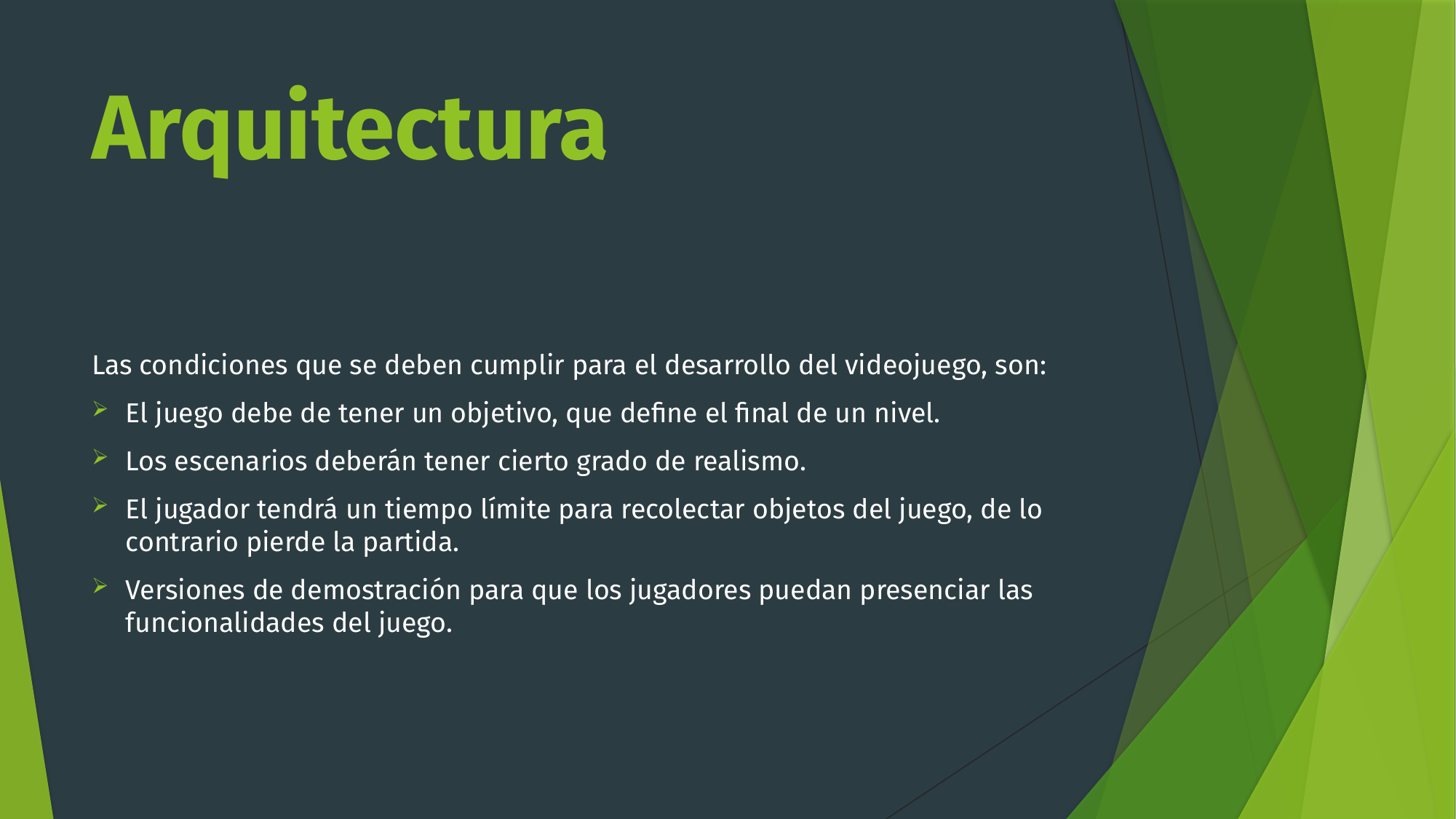

# Arquitectura
Las condiciones que se deben cumplir para el desarrollo del videojuego, son:
El juego debe de tener un objetivo, que define el final de un nivel.
Los escenarios deberán tener cierto grado de realismo.
El jugador tendrá un tiempo límite para recolectar objetos del juego, de lo contrario pierde la partida.
Versiones de demostración para que los jugadores puedan presenciar las funcionalidades del juego.